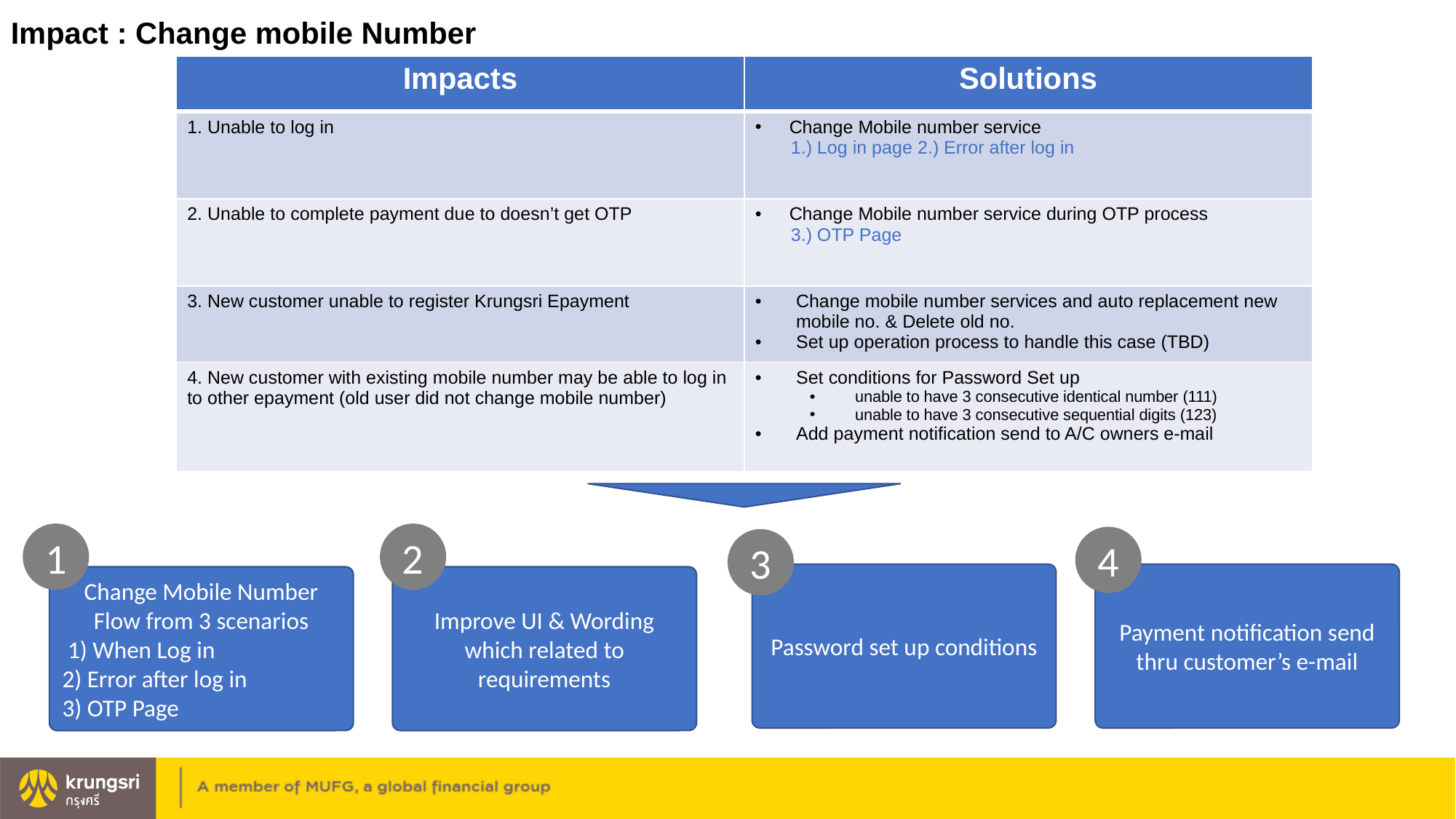

Impact : Change mobile Number
| Impacts | Solutions |
| --- | --- |
| 1. Unable to log in | Change Mobile number service 1.) Log in page 2.) Error after log in |
| 2. Unable to complete payment due to doesn’t get OTP | Change Mobile number service during OTP process 3.) OTP Page |
| 3. New customer unable to register Krungsri Epayment | Change mobile number services and auto replacement new mobile no. & Delete old no. Set up operation process to handle this case (TBD) |
| 4. New customer with existing mobile number may be able to log in to other epayment (old user did not change mobile number) | Set conditions for Password Set up unable to have 3 consecutive identical number (111) unable to have 3 consecutive sequential digits (123) Add payment notification send to A/C owners e-mail |

1
2
4
3
Password set up conditions
Payment notification send thru customer’s e-mail
Change Mobile Number Flow from 3 scenarios
 1) When Log in
2) Error after log in
3) OTP Page
Improve UI & Wording which related to requirements
2